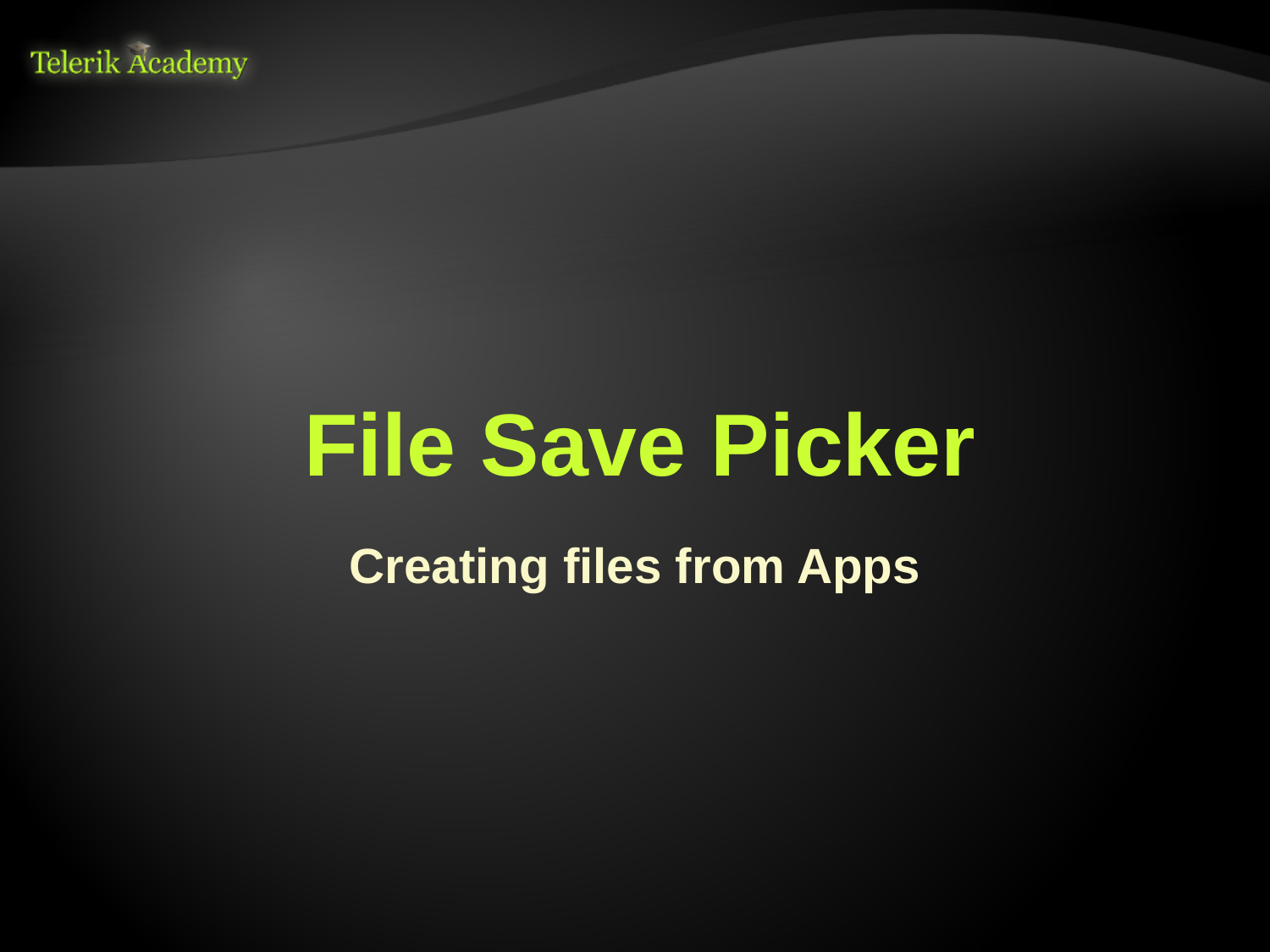

# File Save Picker
Creating files from Apps